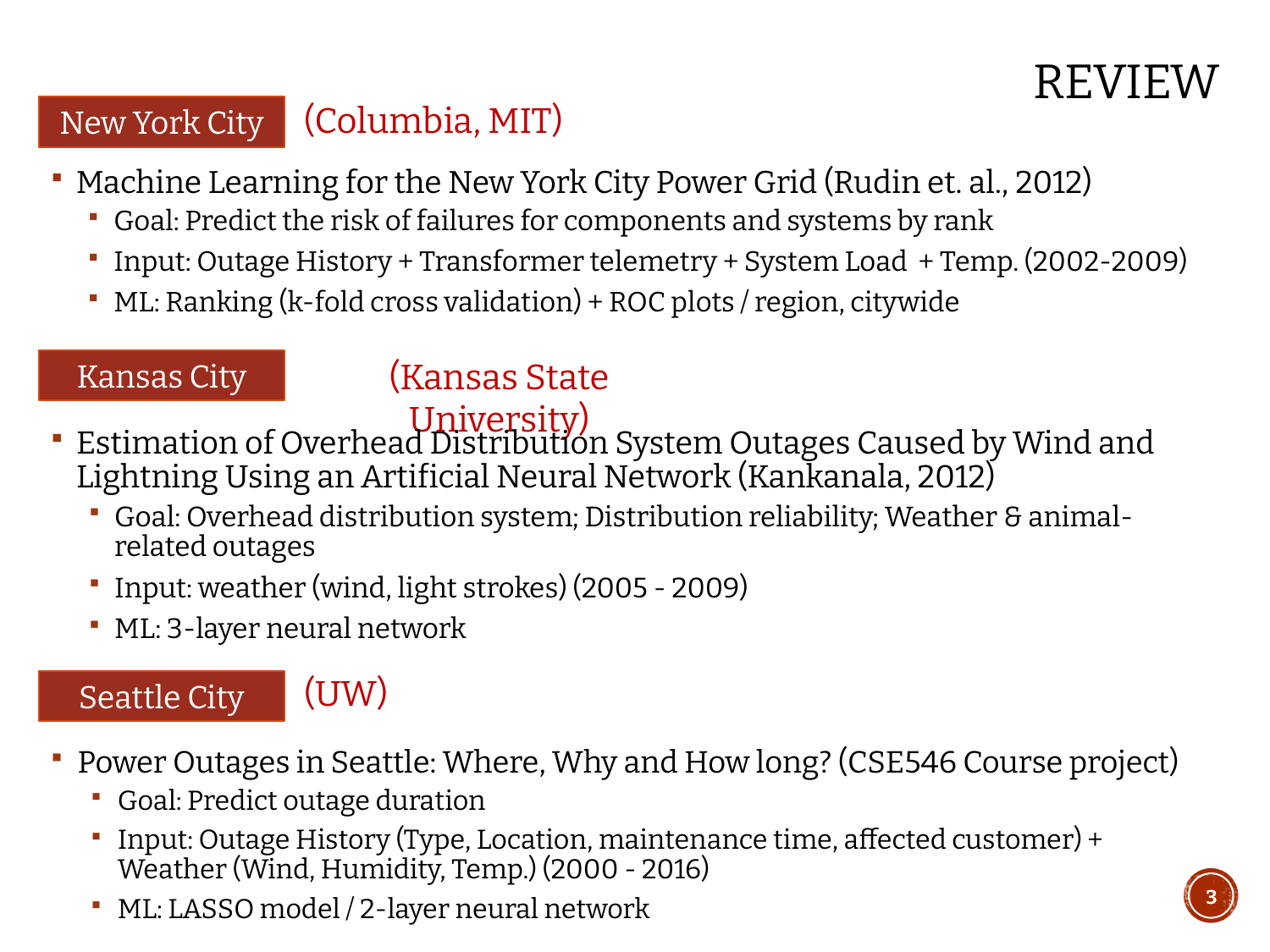

# Review
(Columbia, MIT)
New York City
Machine Learning for the New York City Power Grid (Rudin et. al., 2012)
Goal: Predict the risk of failures for components and systems by rank
Input: Outage History + Transformer telemetry + System Load  + Temp. (2002-2009)
ML: Ranking (k-fold cross validation) + ROC plots / region, citywide
(Kansas State University)
Kansas City
Estimation of Overhead Distribution System Outages Caused by Wind and Lightning Using an Artificial Neural Network (Kankanala, 2012)
Goal: Overhead distribution system; Distribution reliability; Weather & animal-related outages
Input: weather (wind, light strokes) (2005 - 2009)
ML: 3-layer neural network
(UW)
Seattle City
Power Outages in Seattle: Where, Why and How long? (CSE546 Course project)
Goal: Predict outage duration
Input: Outage History (Type, Location, maintenance time, affected customer) + Weather (Wind, Humidity, Temp.) (2000 - 2016)
ML: LASSO model / 2-layer neural network
3